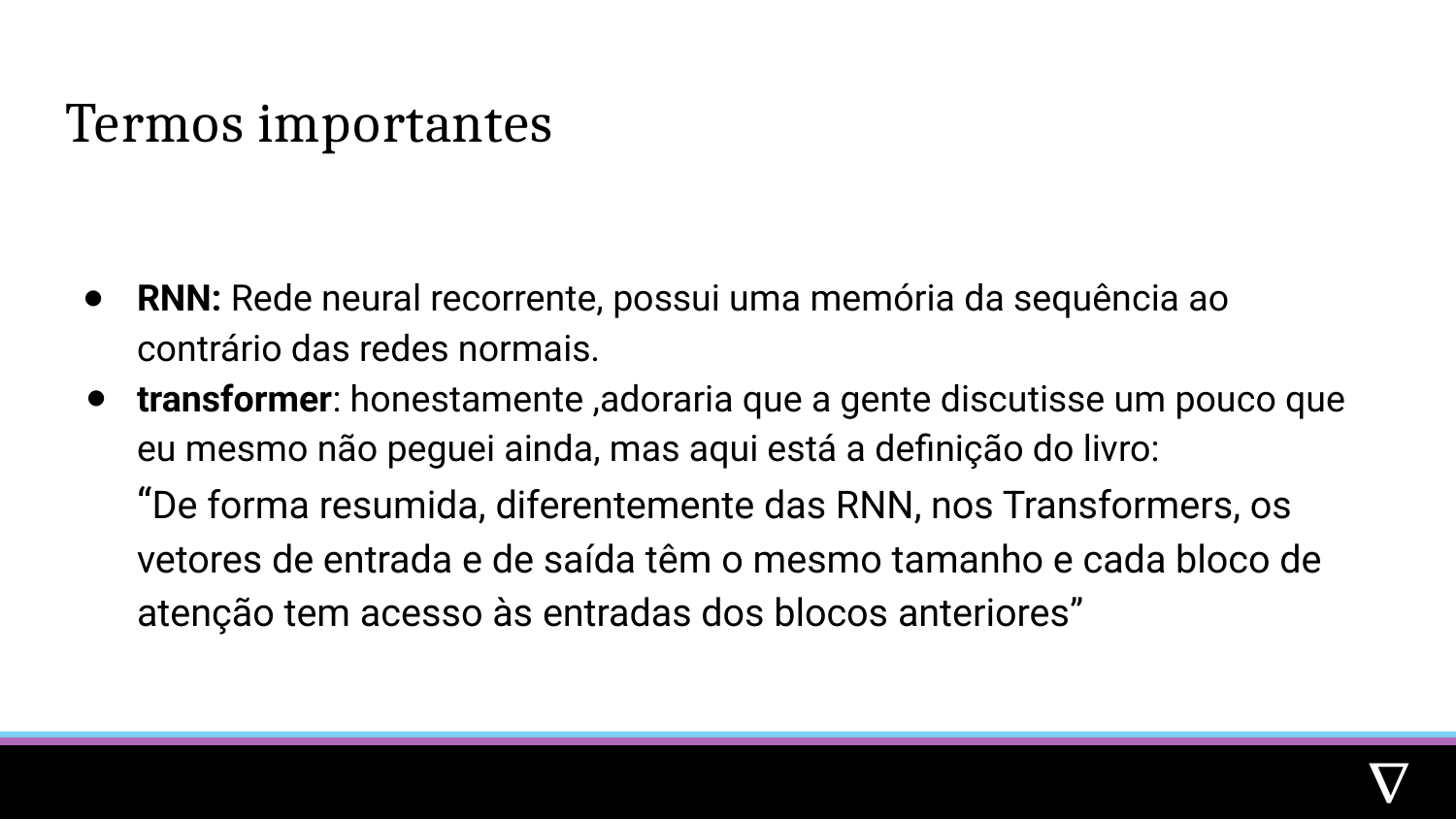

# Termos importantes
RNN: Rede neural recorrente, possui uma memória da sequência ao contrário das redes normais.
transformer: honestamente ,adoraria que a gente discutisse um pouco que eu mesmo não peguei ainda, mas aqui está a definição do livro:                  “De forma resumida, diferentemente das RNN, nos Transformers, os vetores de entrada e de saída têm o mesmo tamanho e cada bloco de atenção tem acesso às entradas dos blocos anteriores”